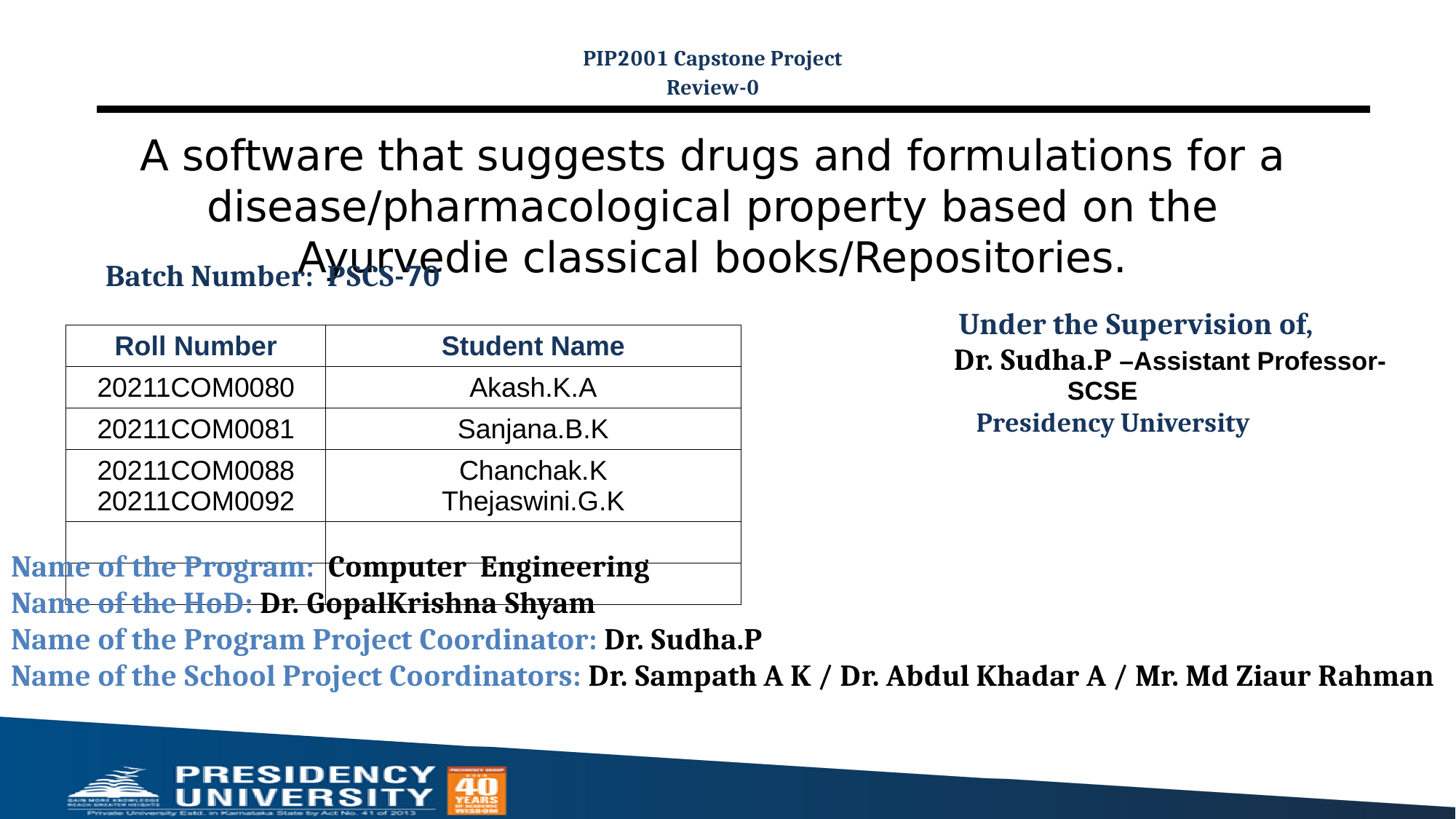

PIP2001 Capstone Project
Review-0
# A software that suggests drugs and formulations for a disease/pharmacological property based on the Ayurvedie classical books/Repositories.
Batch Number:  PSCS-70

          Under the Supervision of,
                   Dr. Sudha.P –Assistant Professor-SCSE
   Presidency University
| Roll Number | Student Name |
| --- | --- |
| 20211COM0080 | Akash.K.A |
| 20211COM0081 | Sanjana.B.K |
| 20211COM0088 20211COM0092 | Chanchak.K Thejaswini.G.K |
|  |  |
|  |  |
Name of the Program:  Computer  Engineering
Name of the HoD: Dr. GopalKrishna Shyam
Name of the Program Project Coordinator: Dr. Sudha.P
Name of the School Project Coordinators: Dr. Sampath A K / Dr. Abdul Khadar A / Mr. Md Ziaur Rahman